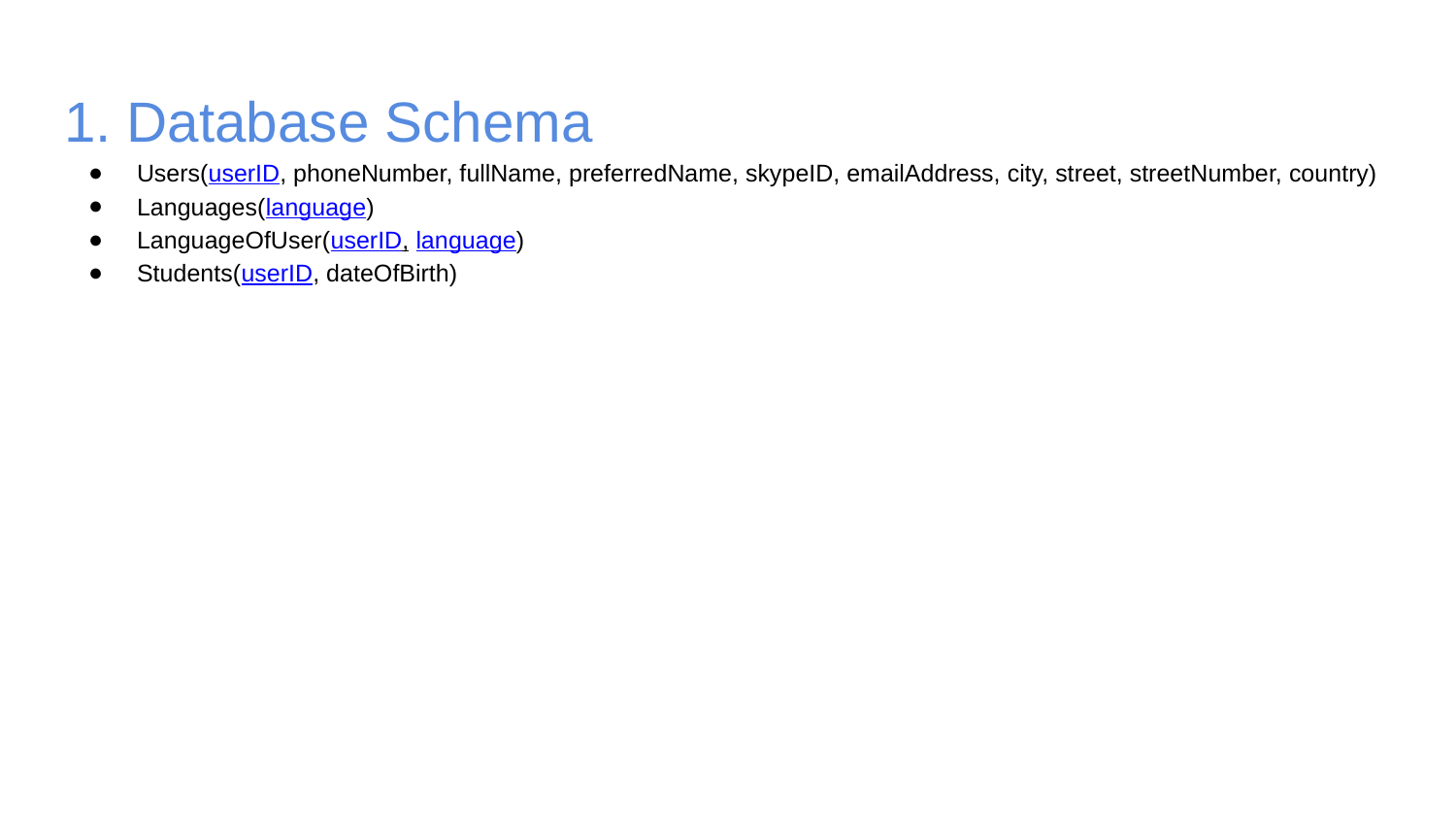

# 1. Database Schema
Users(userID, phoneNumber, fullName, preferredName, skypeID, emailAddress, city, street, streetNumber, country)
Languages(language)
LanguageOfUser(userID, language)
Students(userID, dateOfBirth)